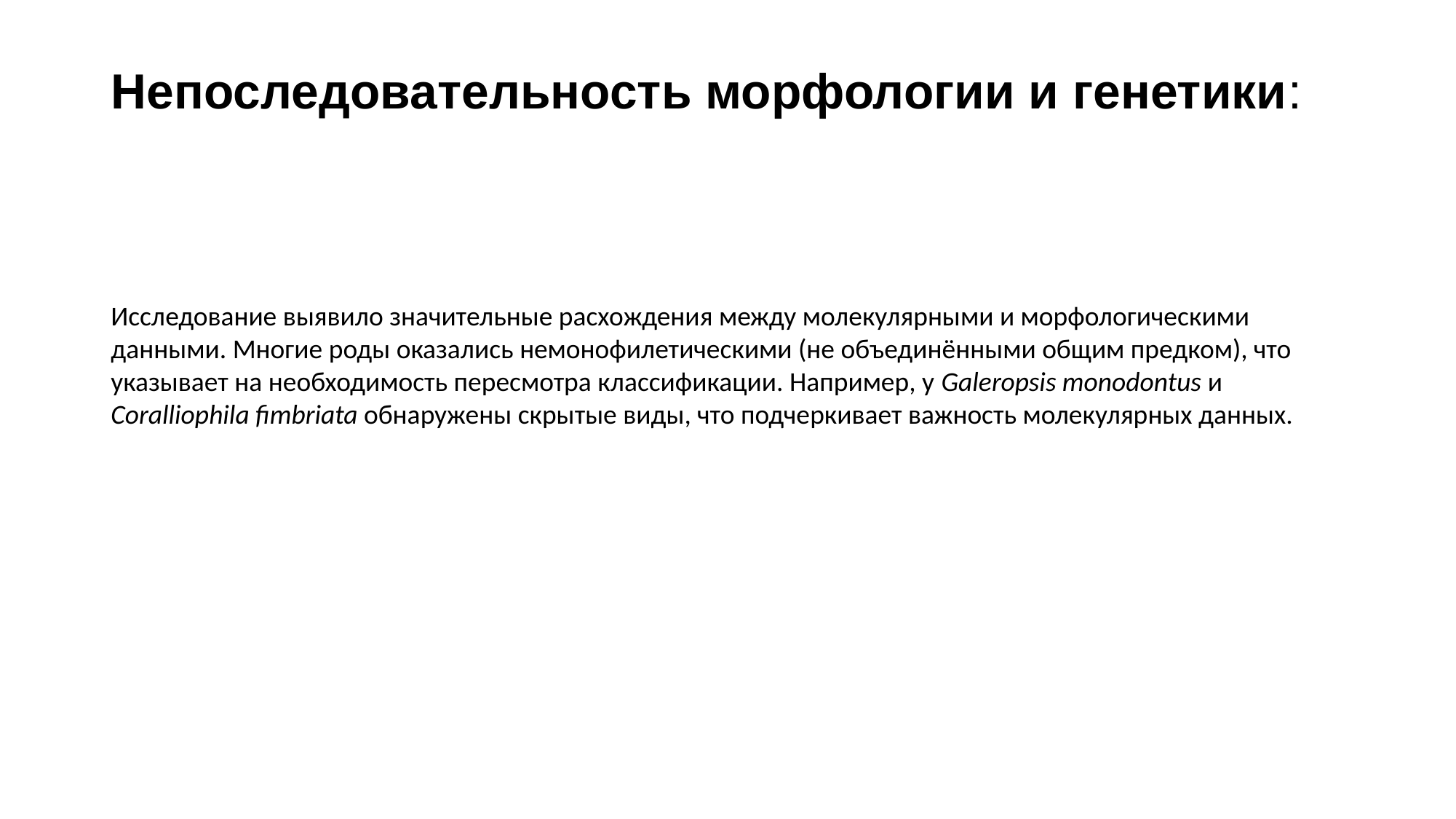

# Непоследовательность морфологии и генетики:
Исследование выявило значительные расхождения между молекулярными и морфологическими данными. Многие роды оказались немонофилетическими (не объединёнными общим предком), что указывает на необходимость пересмотра классификации. Например, у Galeropsis monodontus и Coralliophila fimbriata обнаружены скрытые виды, что подчеркивает важность молекулярных данных.